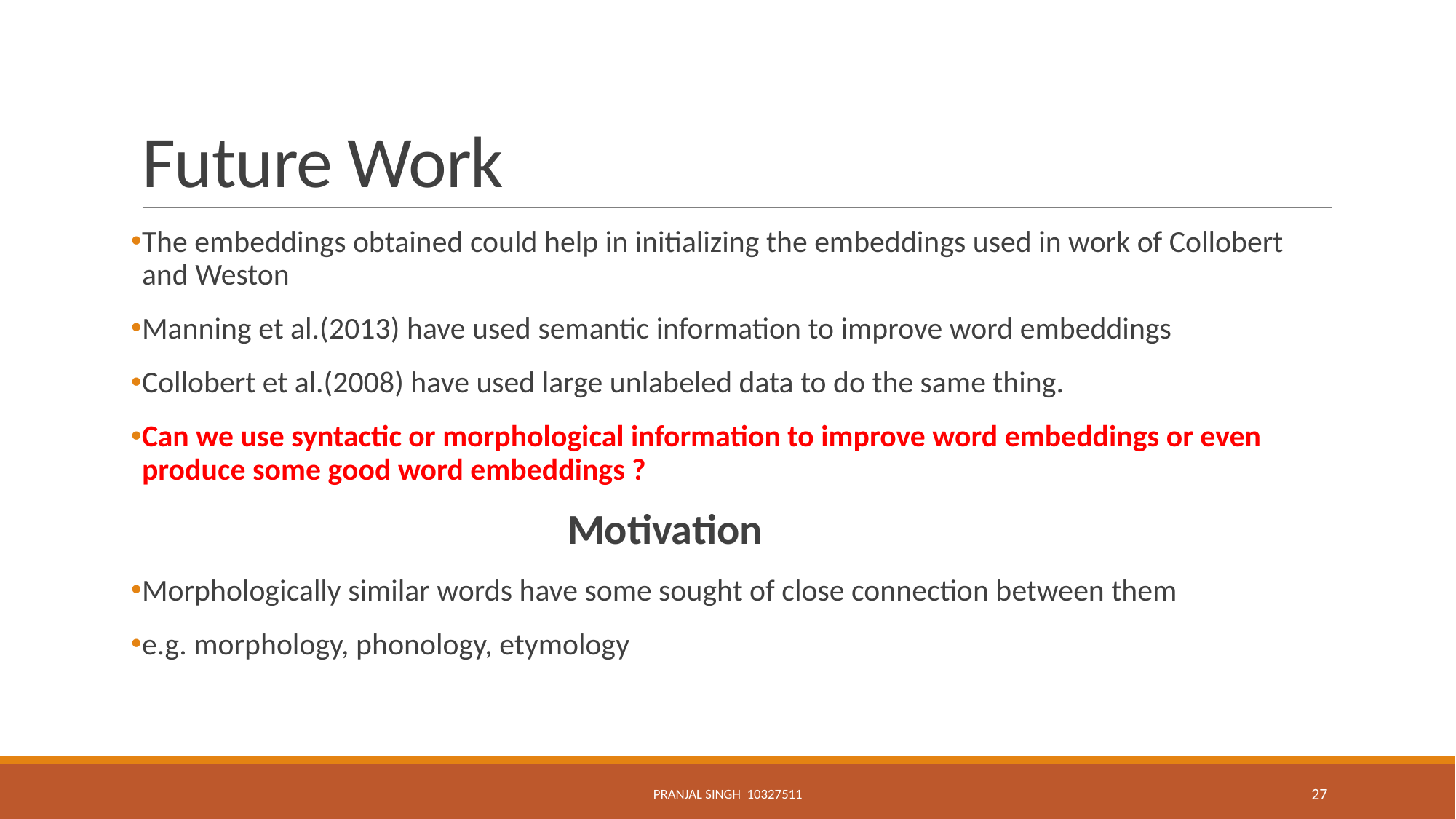

# Future Work
The embeddings obtained could help in initializing the embeddings used in work of Collobert and Weston
Manning et al.(2013) have used semantic information to improve word embeddings
Collobert et al.(2008) have used large unlabeled data to do the same thing.
Can we use syntactic or morphological information to improve word embeddings or even produce some good word embeddings ?
				Motivation
Morphologically similar words have some sought of close connection between them
e.g. morphology, phonology, etymology

Pranjal Singh  10327511
27